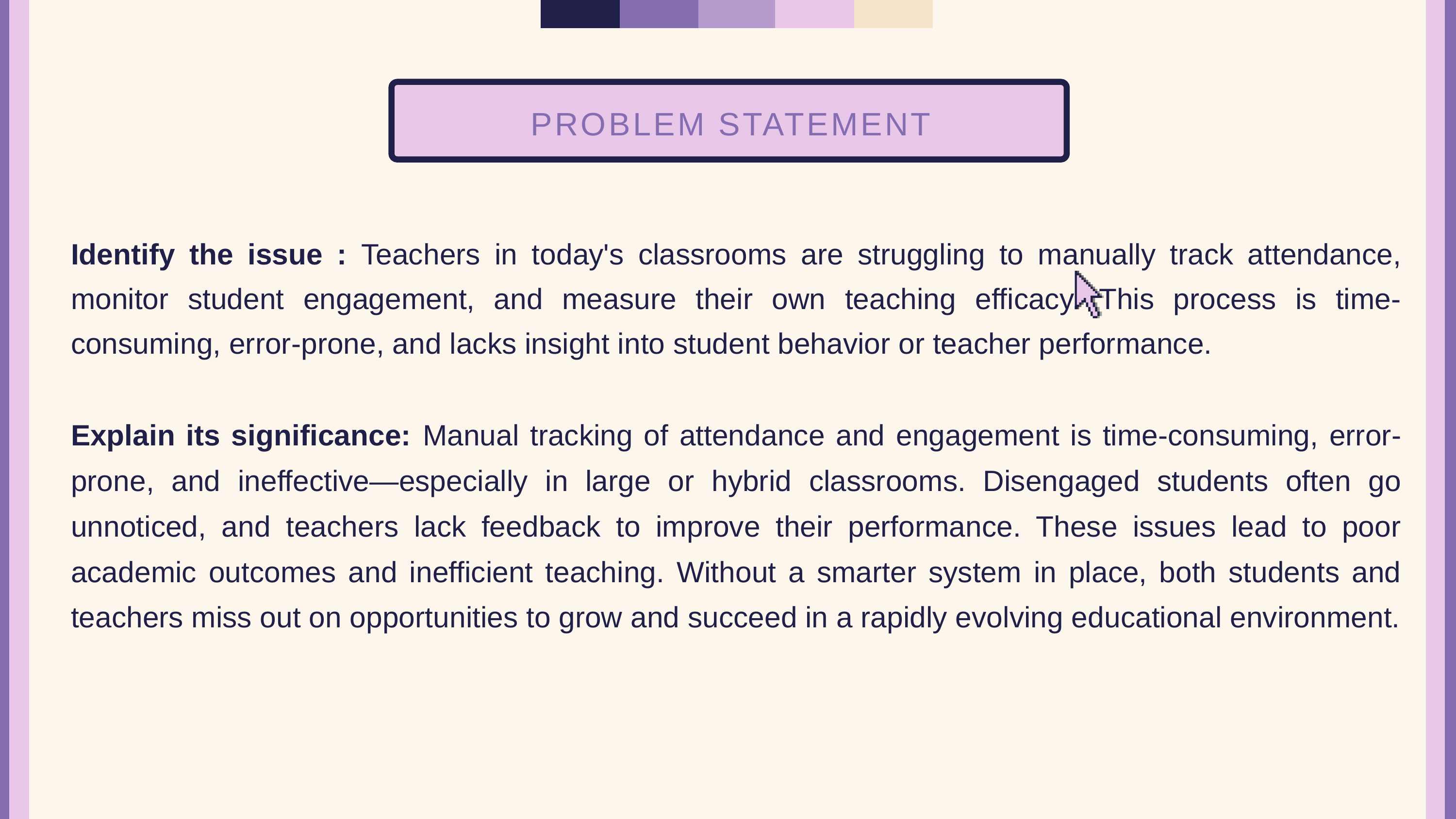

PROBLEM STATEMENT
Identify the issue : Teachers in today's classrooms are struggling to manually track attendance, monitor student engagement, and measure their own teaching efficacy. This process is time-consuming, error-prone, and lacks insight into student behavior or teacher performance.

Explain its significance: Manual tracking of attendance and engagement is time-consuming, error-prone, and ineffective—especially in large or hybrid classrooms. Disengaged students often go unnoticed, and teachers lack feedback to improve their performance. These issues lead to poor academic outcomes and inefficient teaching. Without a smarter system in place, both students and teachers miss out on opportunities to grow and succeed in a rapidly evolving educational environment.